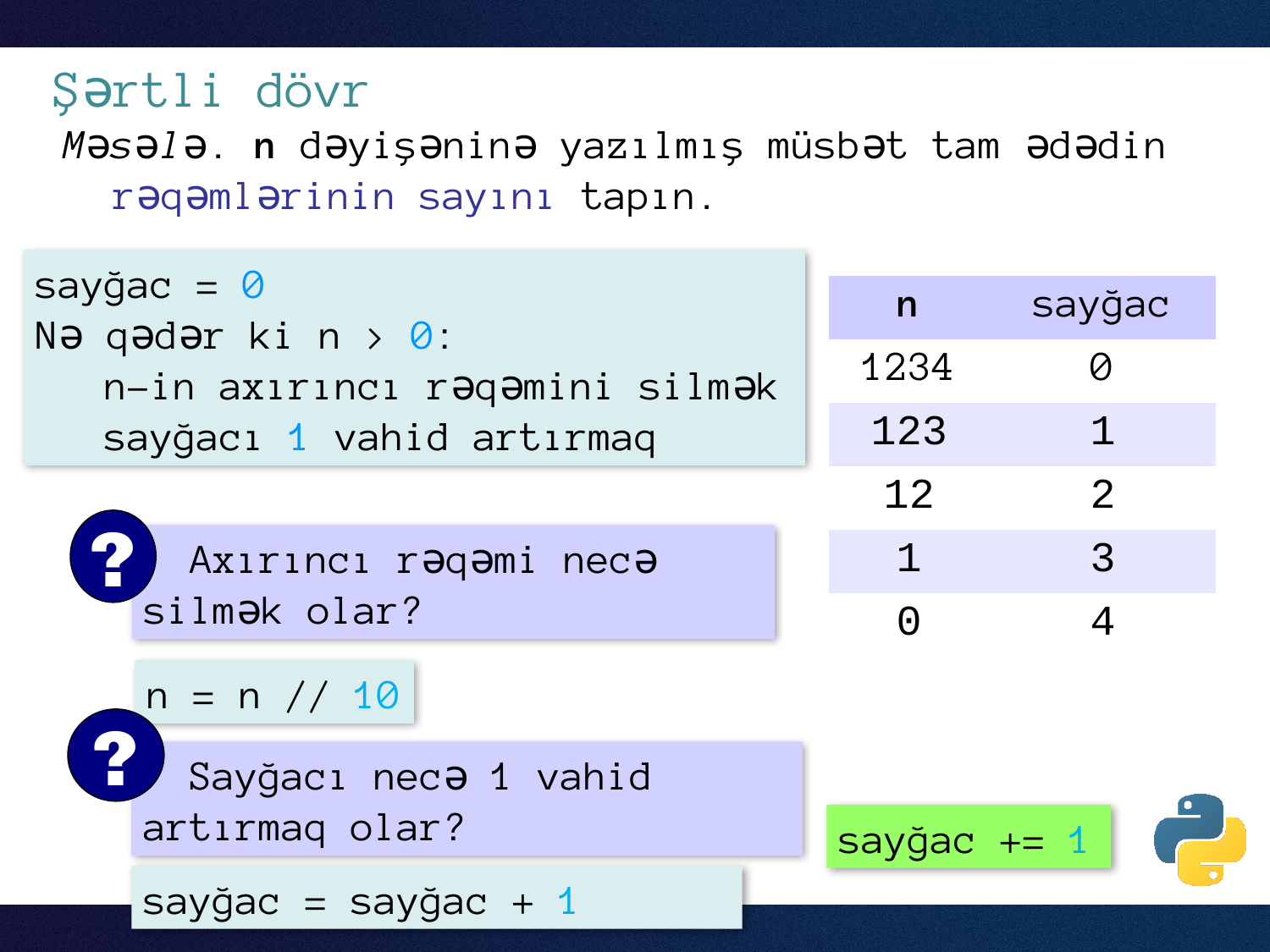

# Şərtli dövr
Məsələ. n dəyişəninə yazılmış müsbət tam ədədin rəqəmlərinin sayını tapın.
sayğac = 0
Nə qədər ki n > 0:
   n-in axırıncı rəqəmini silmək
   sayğacı 1 vahid artırmaq
| n | sayğac |
| --- | --- |
| 1234 | 0 |
| 123 | 1 |
| 12 | 2 |
| 1 | 3 |
| 0 | 4 |
?
  Axırıncı rəqəmi necə silmək olar?
n = n // 10
?
  Sayğacı necə 1 vahid artırmaq olar?
sayğac += 1
sayğac = sayğac + 1